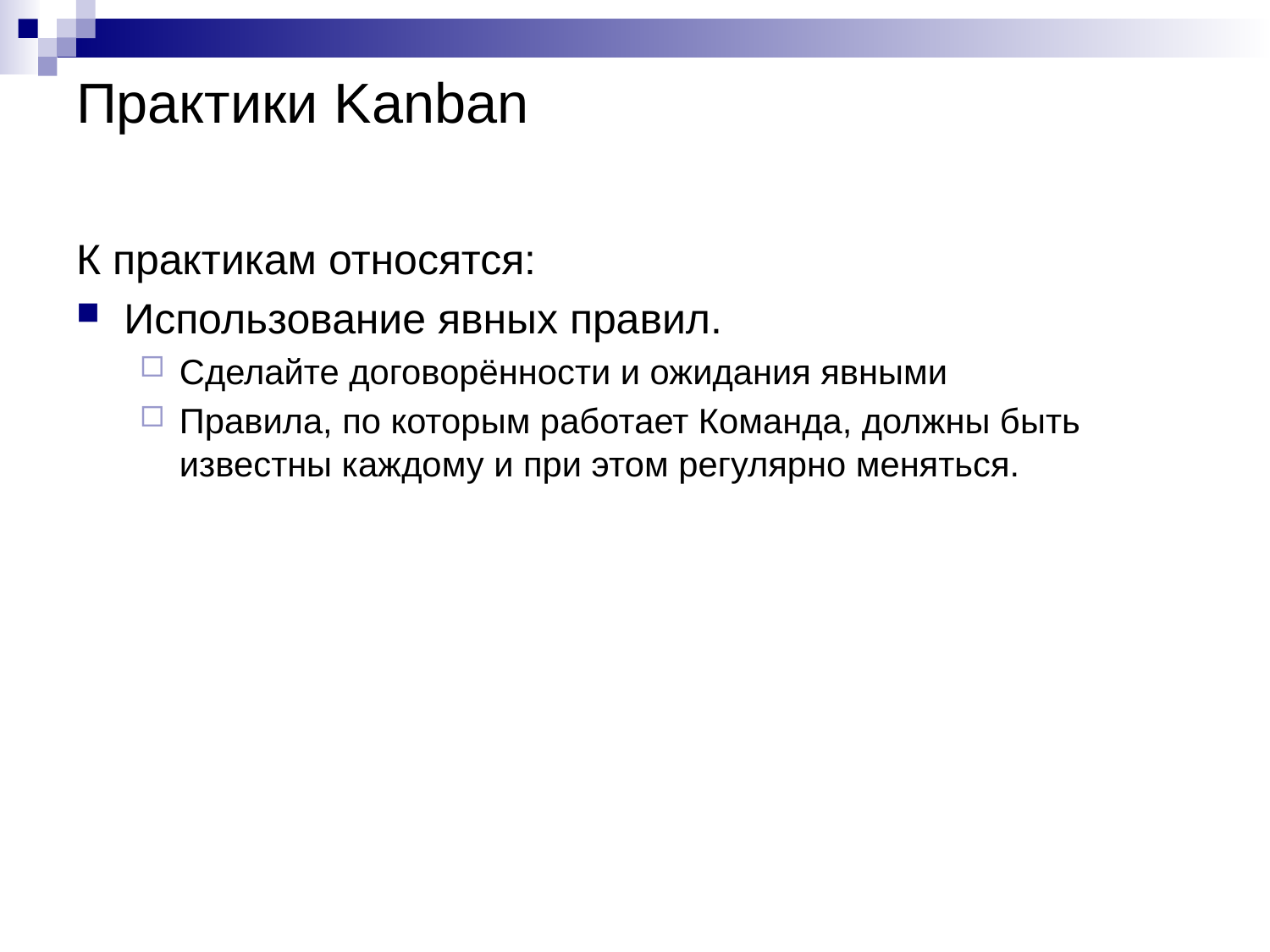

# Практики Kanban
К практикам относятся:
Использование явных правил.
Сделайте договорённости и ожидания явными
Правила, по которым работает Команда, должны быть известны каждому и при этом регулярно меняться.